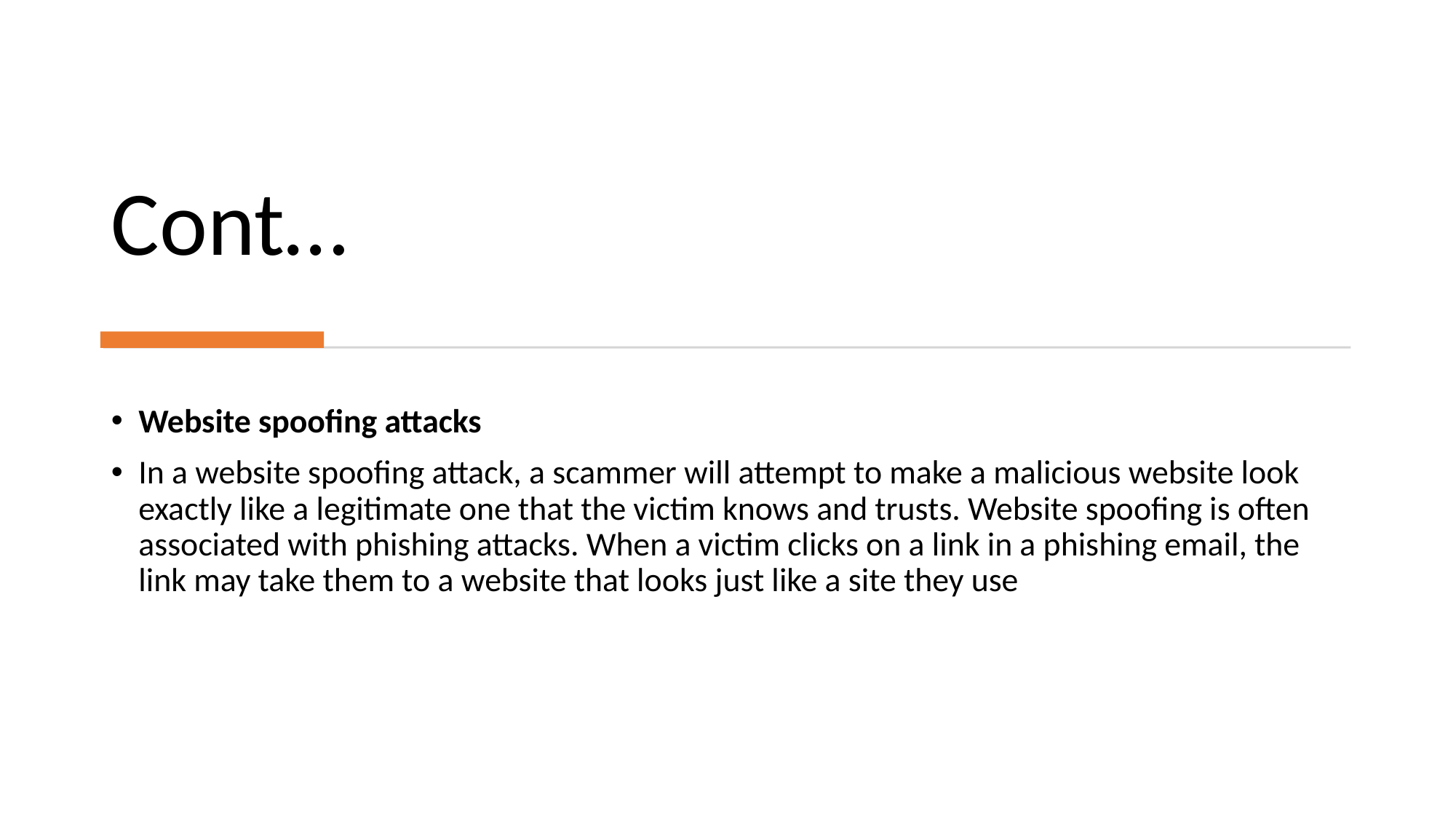

# Cont…

Website spoofing attacks
In a website spoofing attack, a scammer will attempt to make a malicious website look exactly like a legitimate one that the victim knows and trusts. Website spoofing is often associated with phishing attacks. When a victim clicks on a link in a phishing email, the link may take them to a website that looks just like a site they use